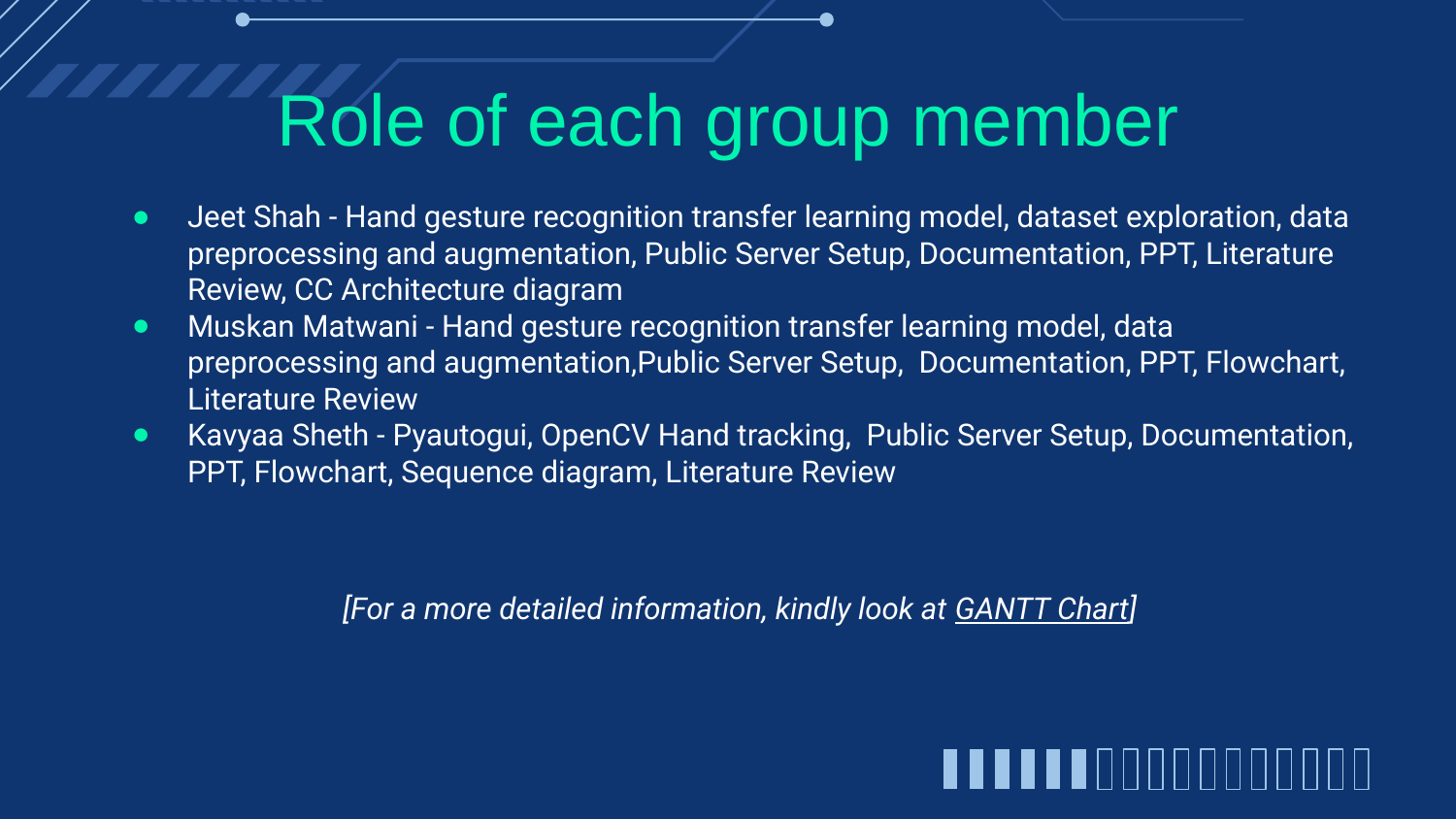

# Role of each group member
Jeet Shah - Hand gesture recognition transfer learning model, dataset exploration, data preprocessing and augmentation, Public Server Setup, Documentation, PPT, Literature Review, CC Architecture diagram
Muskan Matwani - Hand gesture recognition transfer learning model, data preprocessing and augmentation,Public Server Setup,  Documentation, PPT, Flowchart, Literature Review
Kavyaa Sheth - Pyautogui, OpenCV Hand tracking,  Public Server Setup, Documentation, PPT, Flowchart, Sequence diagram, Literature Review

[For a more detailed information, kindly look at GANTT Chart]